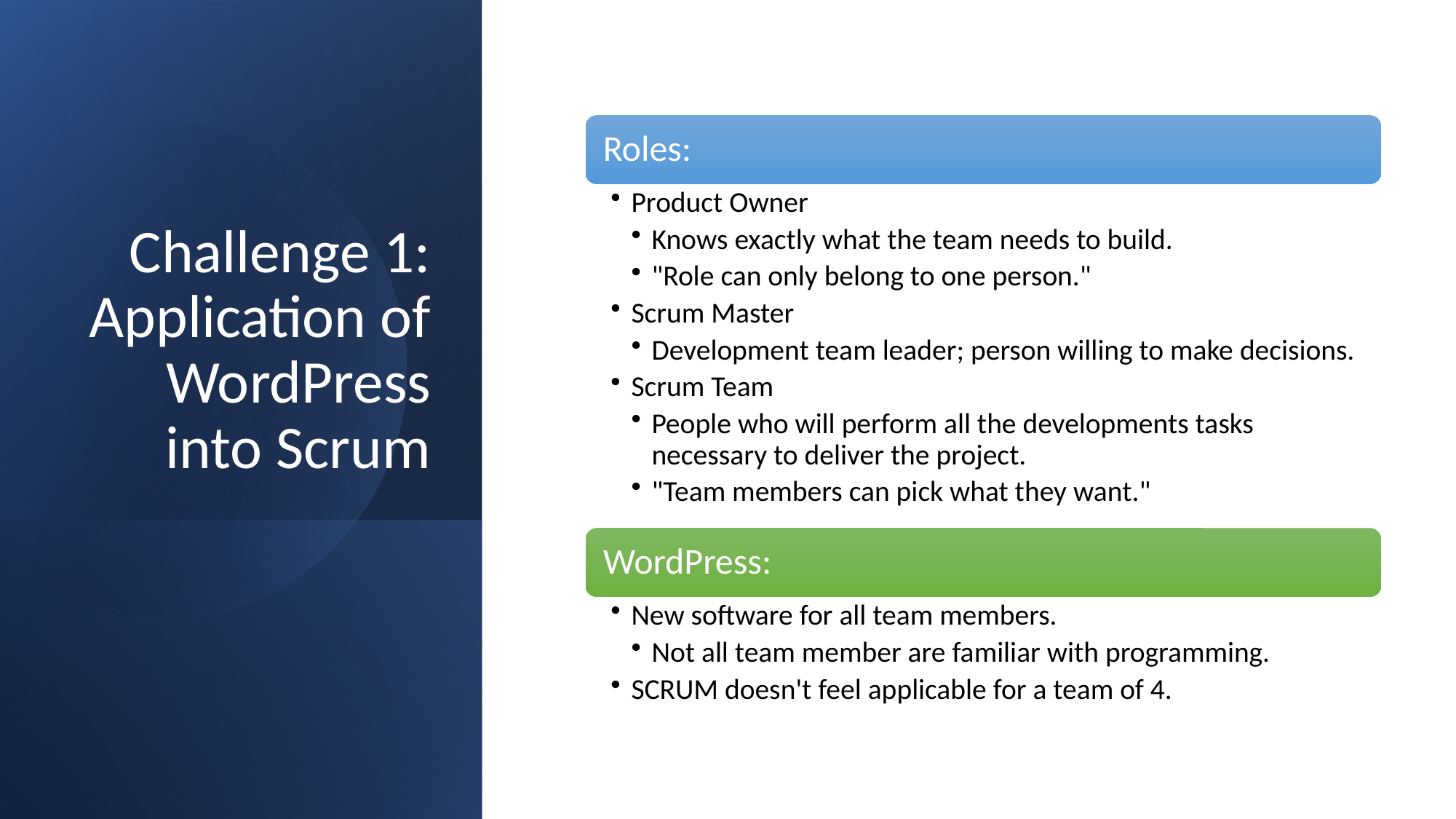

Roles:
Product Owner
Knows exactly what the team needs to build.
"Role can only belong to one person."
Scrum Master
Development team leader; person willing to make decisions.
Scrum Team
People who will perform all the developments tasks necessary to deliver the project.
"Team members can pick what they want."
WordPress:
New software for all team members.
Not all team member are familiar with programming.
SCRUM doesn't feel applicable for a team of 4.

# Challenge 1: Application of WordPress into Scrum